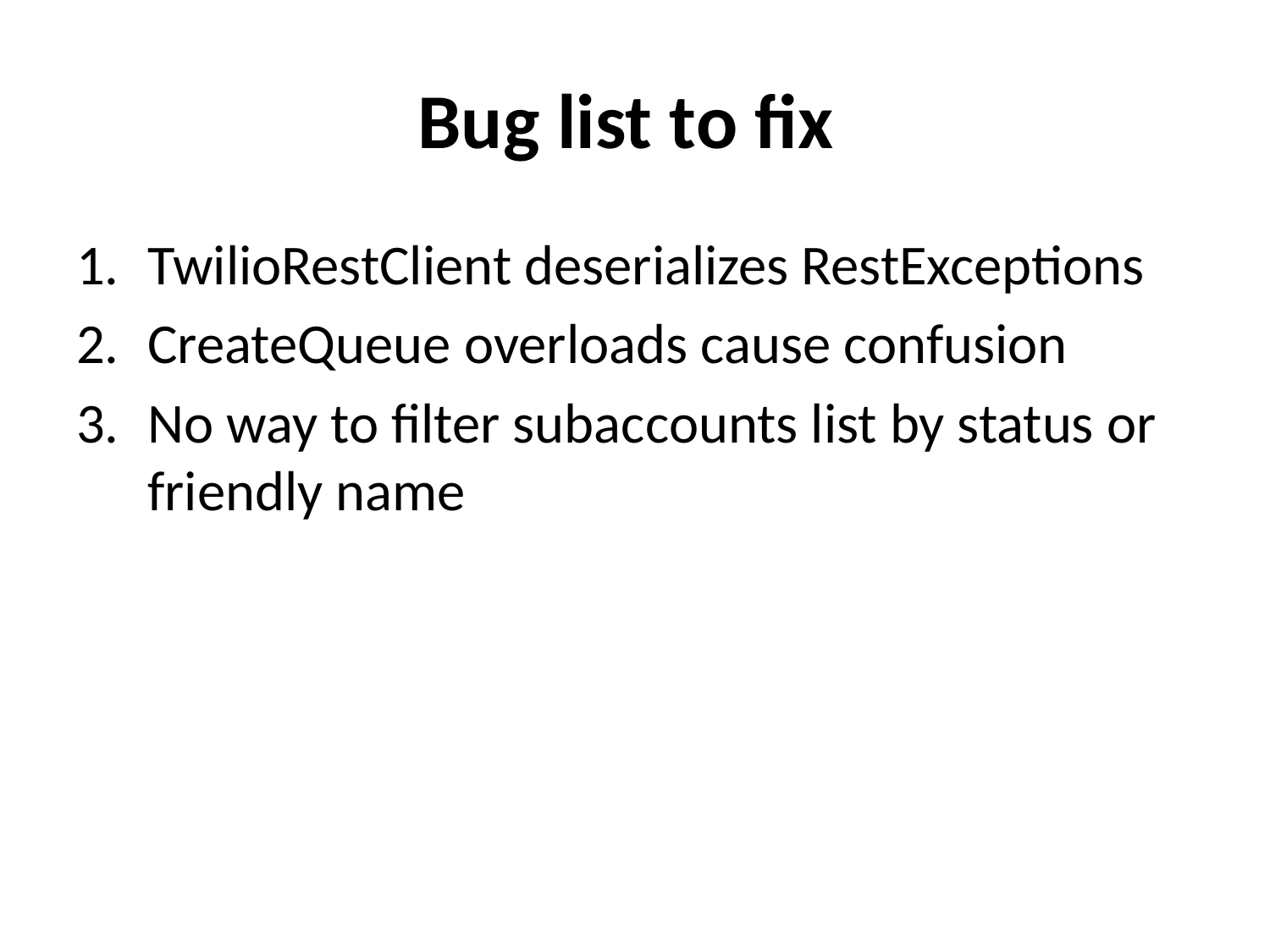

# Bug list to fix
TwilioRestClient deserializes RestExceptions
CreateQueue overloads cause confusion
No way to filter subaccounts list by status or friendly name